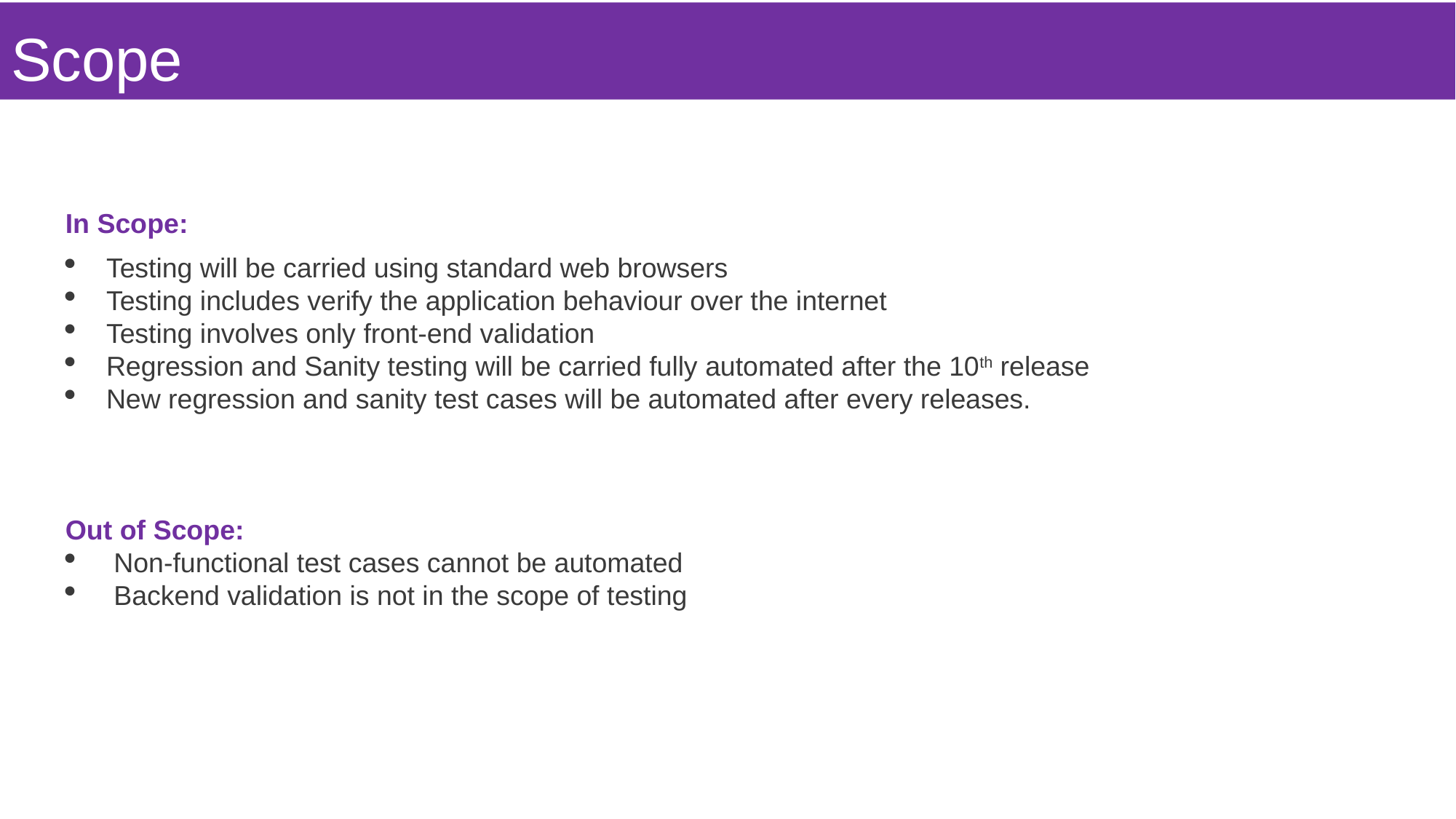

# Scope
In Scope:
Testing will be carried using standard web browsers
Testing includes verify the application behaviour over the internet
Testing involves only front-end validation
Regression and Sanity testing will be carried fully automated after the 10th release
New regression and sanity test cases will be automated after every releases.

Out of Scope:
 Non-functional test cases cannot be automated
 Backend validation is not in the scope of testing